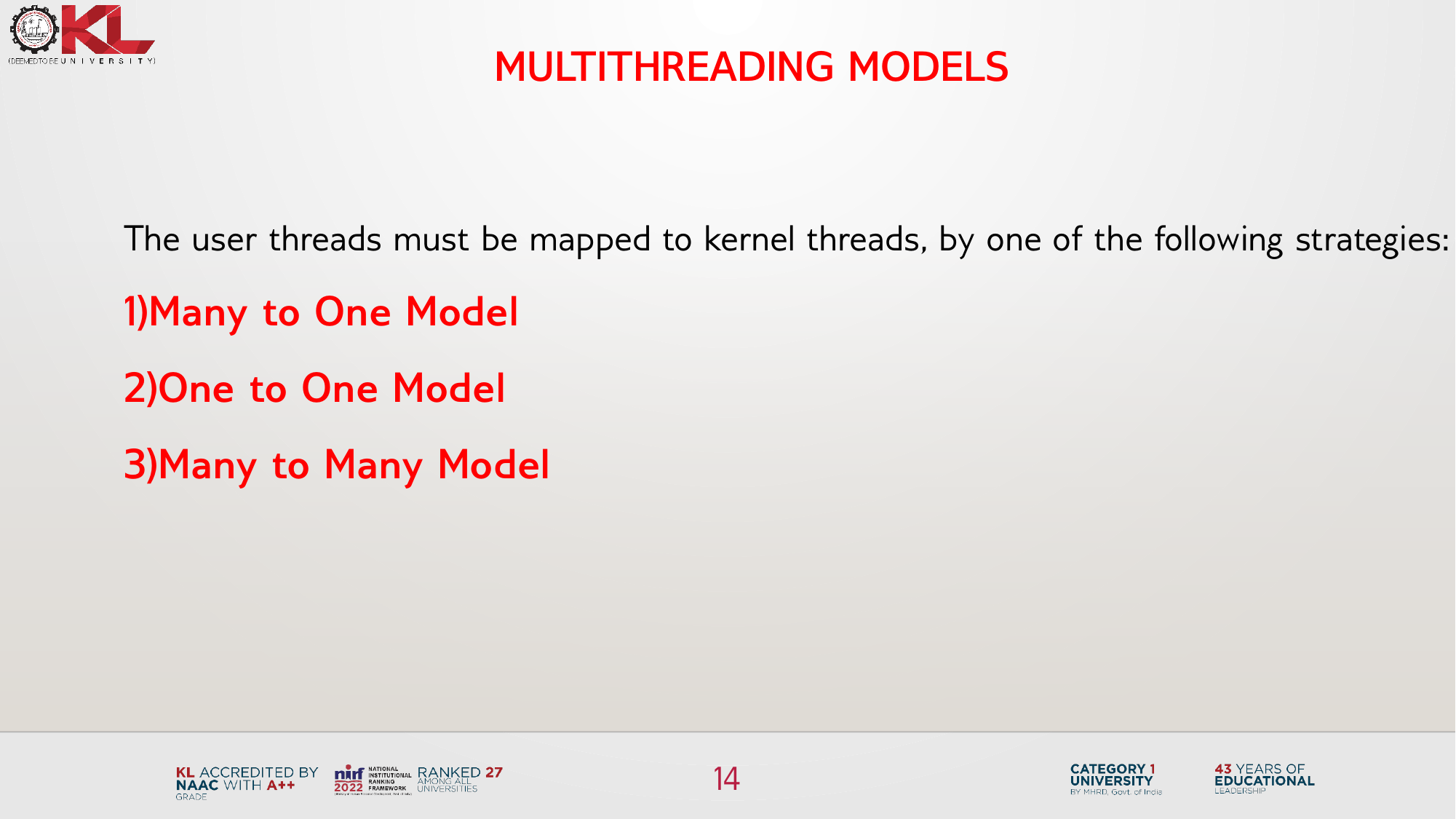

# Multithreading Models
The user threads must be mapped to kernel threads, by one of the following strategies:
1)Many to One Model
2)One to One Model
3)Many to Many Model

14